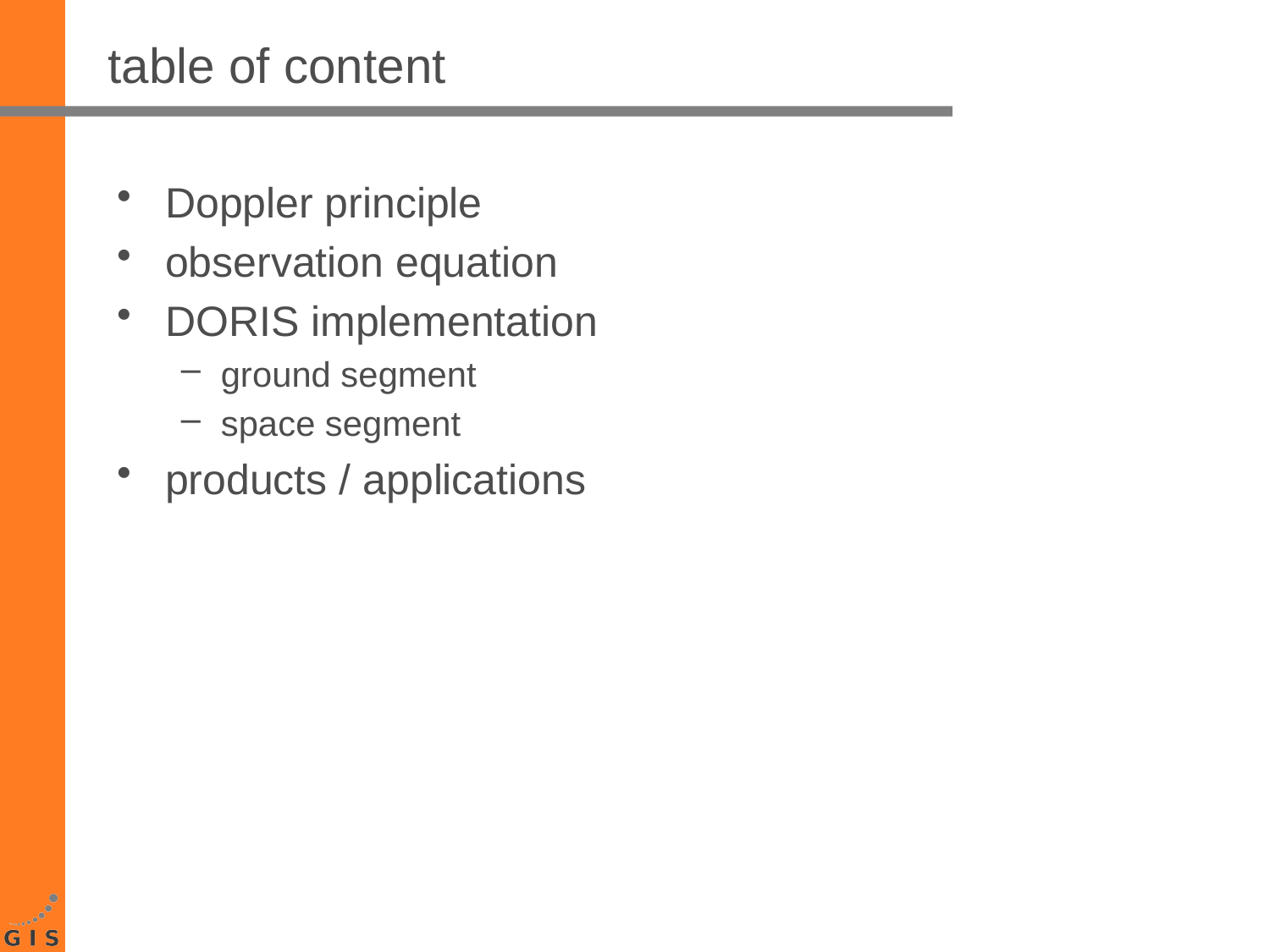

# table of content
Doppler principle
observation equation
DORIS implementation
ground segment
space segment
products / applications